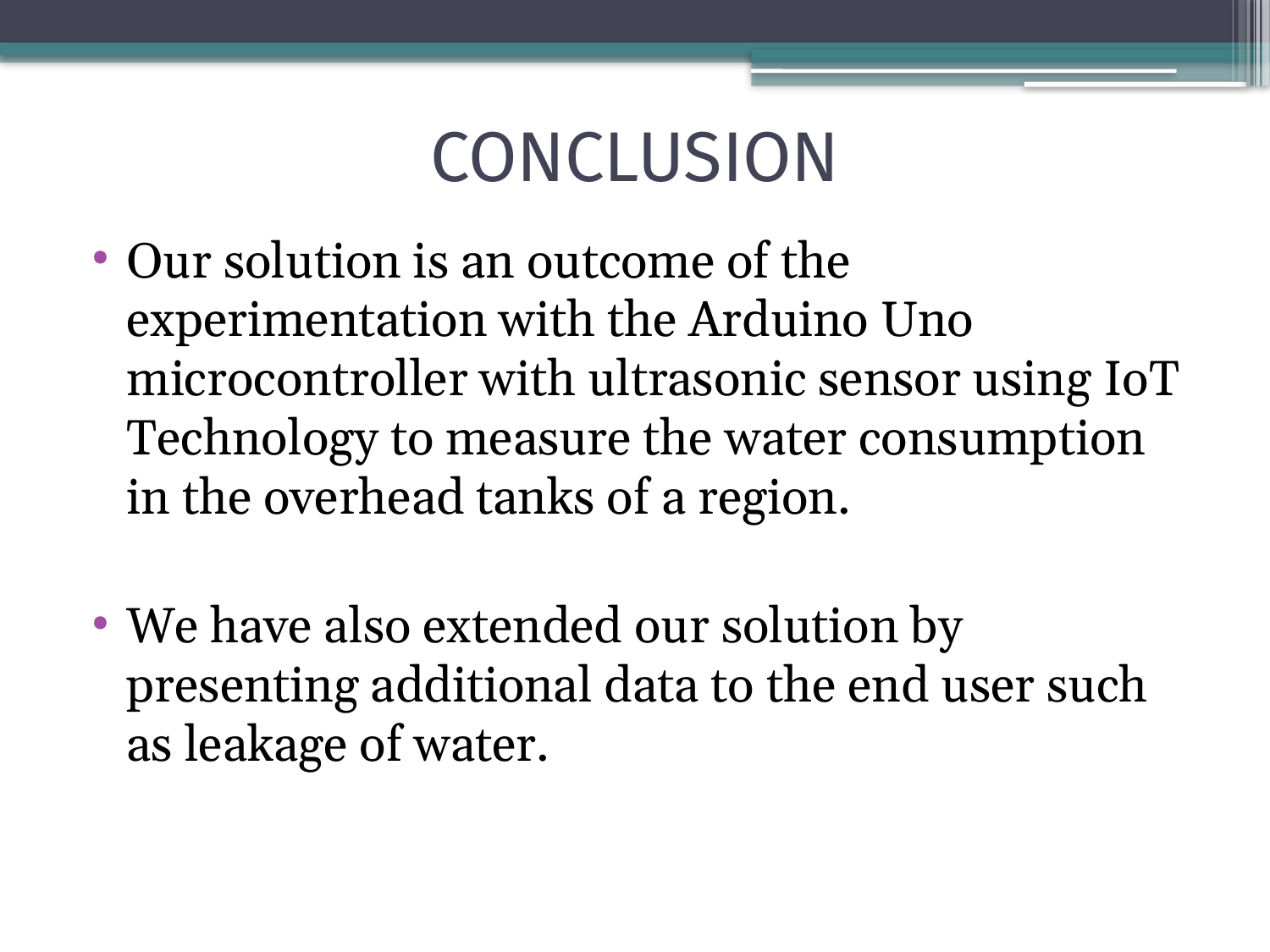

# CONCLUSION
Our solution is an outcome of the experimentation with the Arduino Uno microcontroller with ultrasonic sensor using IoT Technology to measure the water consumption in the overhead tanks of a region.

We have also extended our solution by presenting additional data to the end user such as leakage of water.